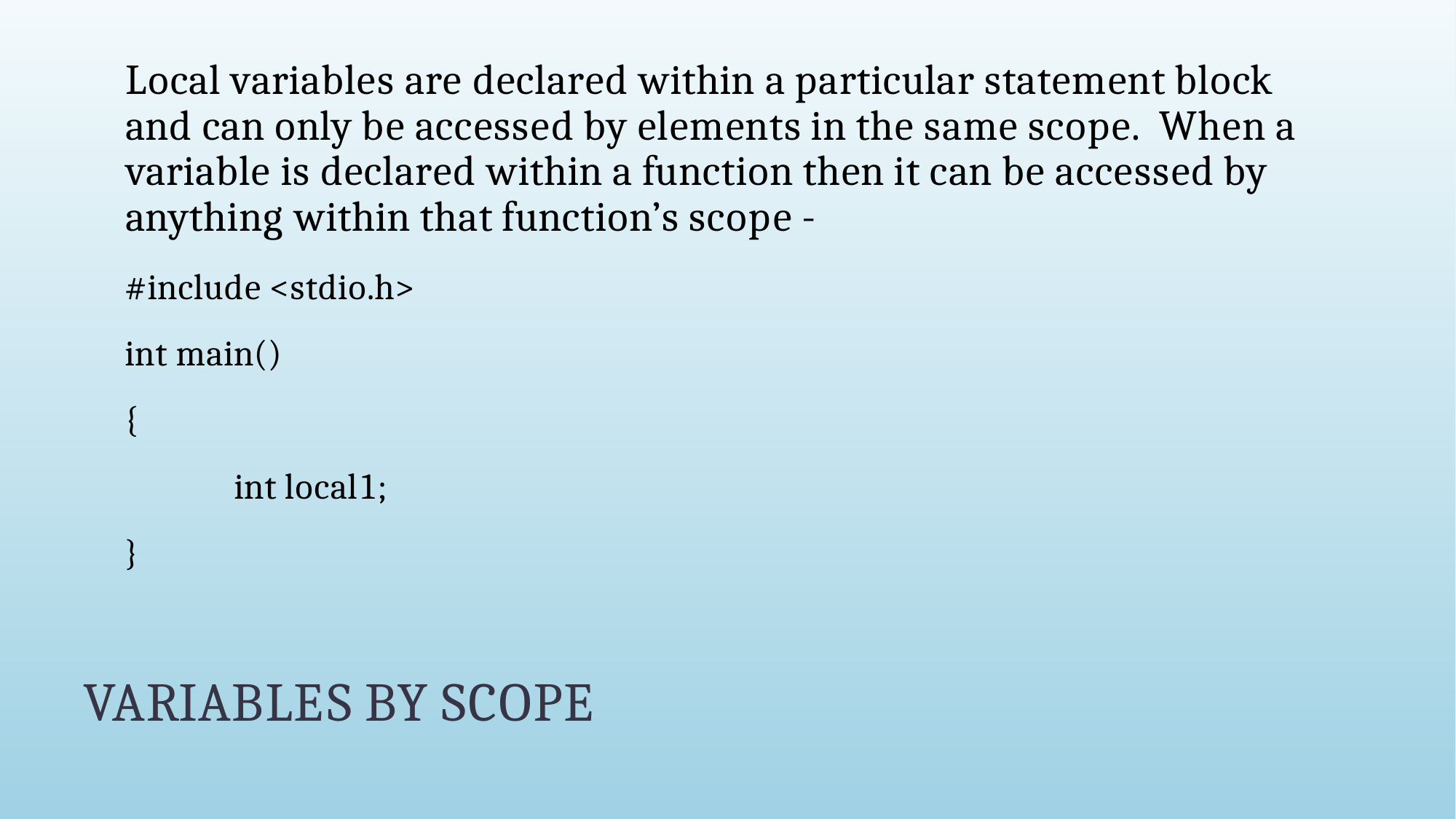

Local variables are declared within a particular statement block and can only be accessed by elements in the same scope.  When a variable is declared within a function then it can be accessed by anything within that function’s scope -
#include <stdio.h>
int main()
{
	int local1;
}

# VARIABLES BY SCOPE